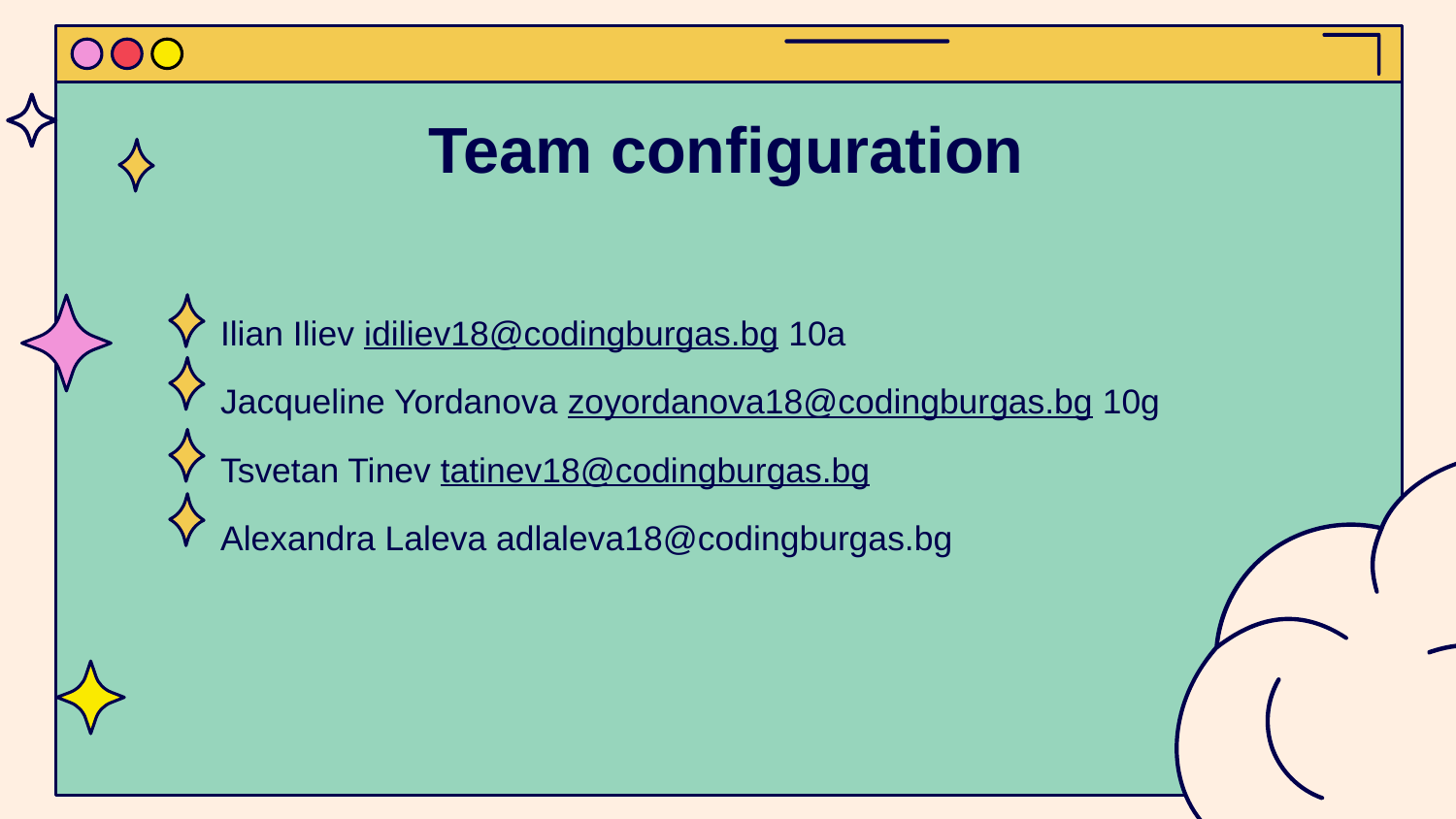

# Team configuration
Ilian Iliev idiliev18@codingburgas.bg 10a
Jacqueline Yordanova zoyordanova18@codingburgas.bg 10g
Tsvetan Tinev tatinev18@codingburgas.bg
Alexandra Laleva adlaleva18@codingburgas.bg